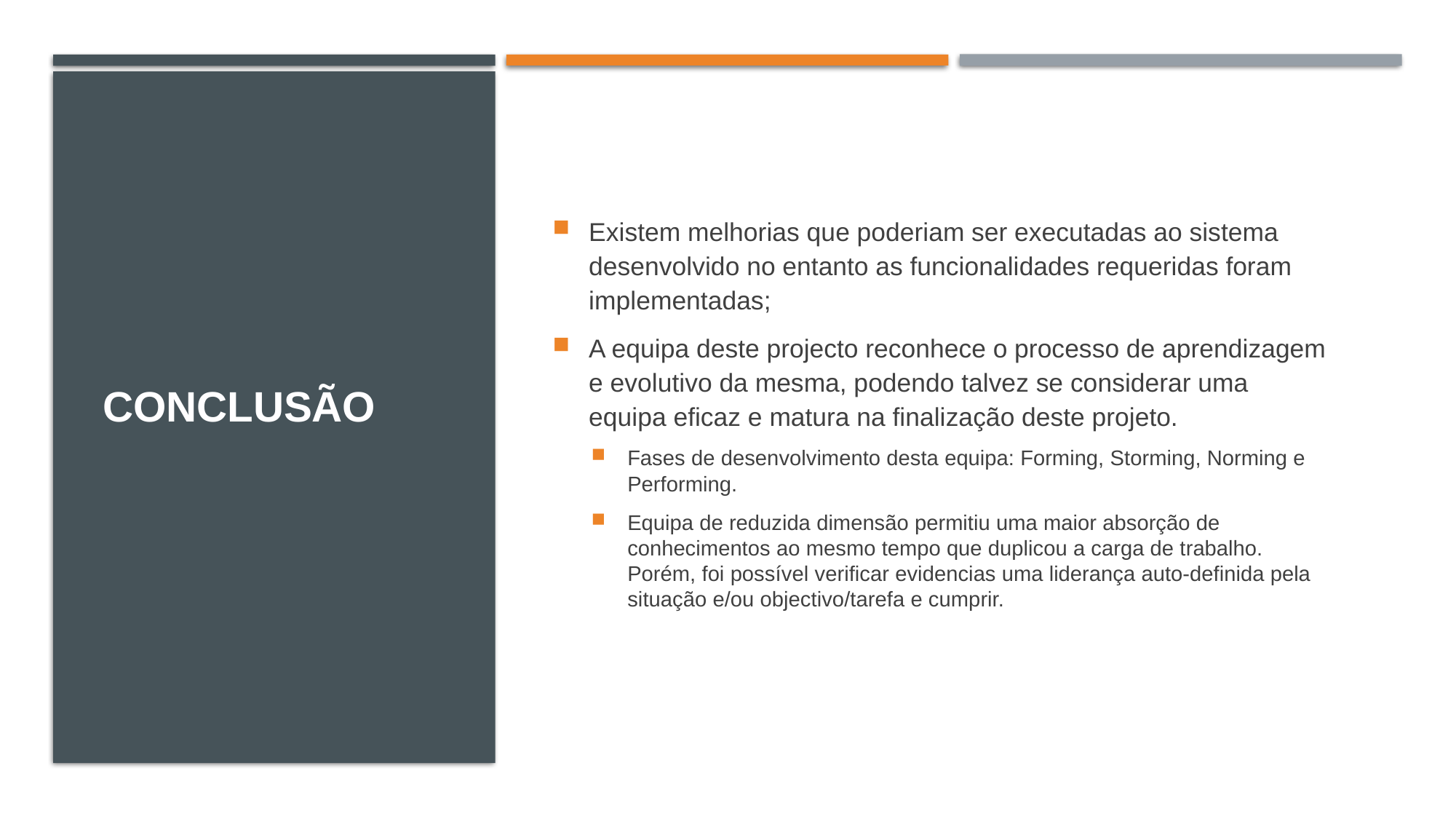

# Conclusão
Existem melhorias que poderiam ser executadas ao sistema desenvolvido no entanto as funcionalidades requeridas foram implementadas;
A equipa deste projecto reconhece o processo de aprendizagem e evolutivo da mesma, podendo talvez se considerar uma equipa eficaz e matura na finalização deste projeto.
Fases de desenvolvimento desta equipa: Forming, Storming, Norming e Performing.
Equipa de reduzida dimensão permitiu uma maior absorção de conhecimentos ao mesmo tempo que duplicou a carga de trabalho. Porém, foi possível verificar evidencias uma liderança auto-definida pela situação e/ou objectivo/tarefa e cumprir.